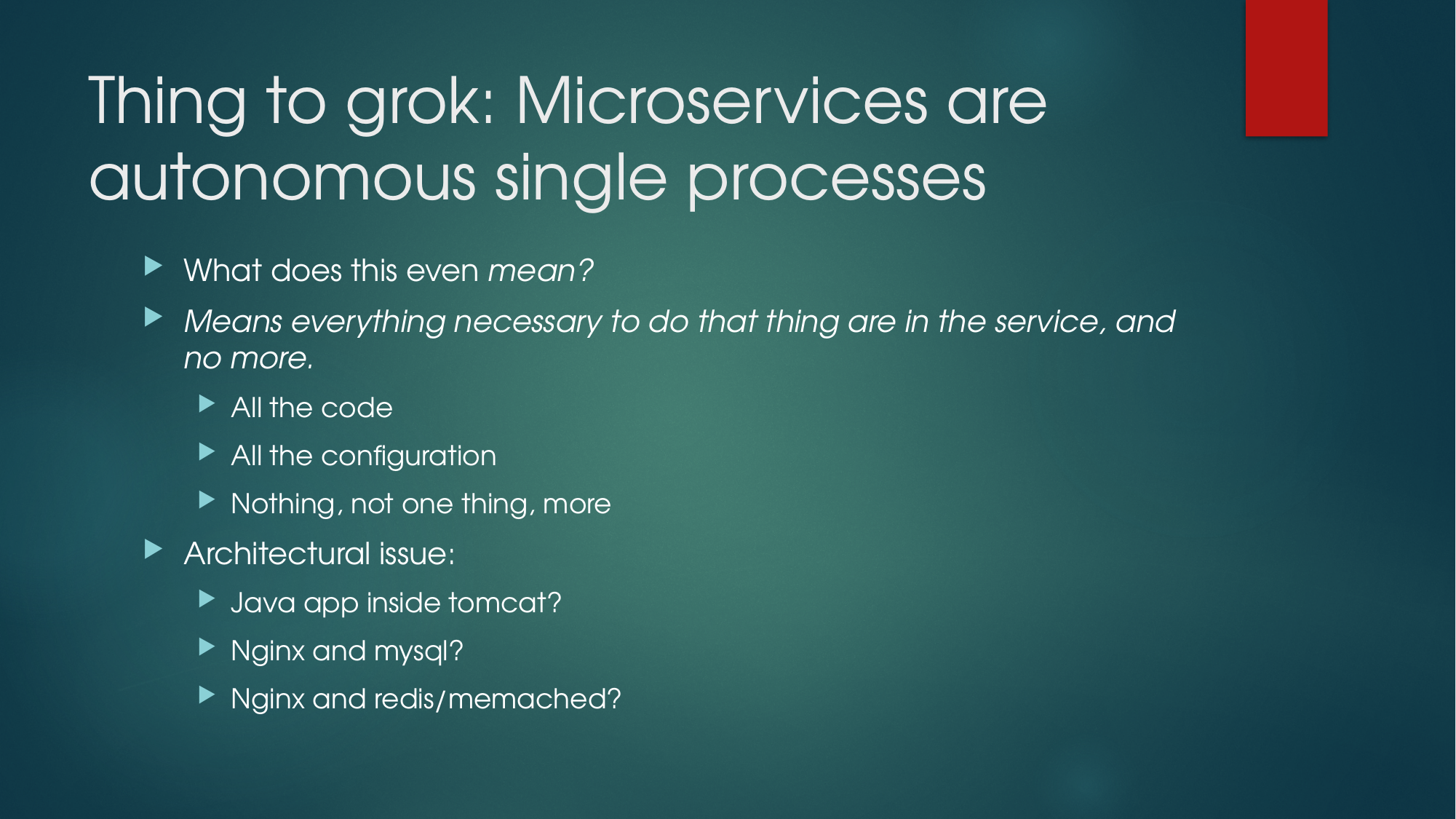

# Thing to grok: Microservices are autonomous single processes
What does this even mean?
Means everything necessary to do that thing are in the service, and no more.
All the code
All the configuration
Nothing, not one thing, more
Architectural issue:
Java app inside tomcat?
Nginx and mysql?
Nginx and redis/memached?